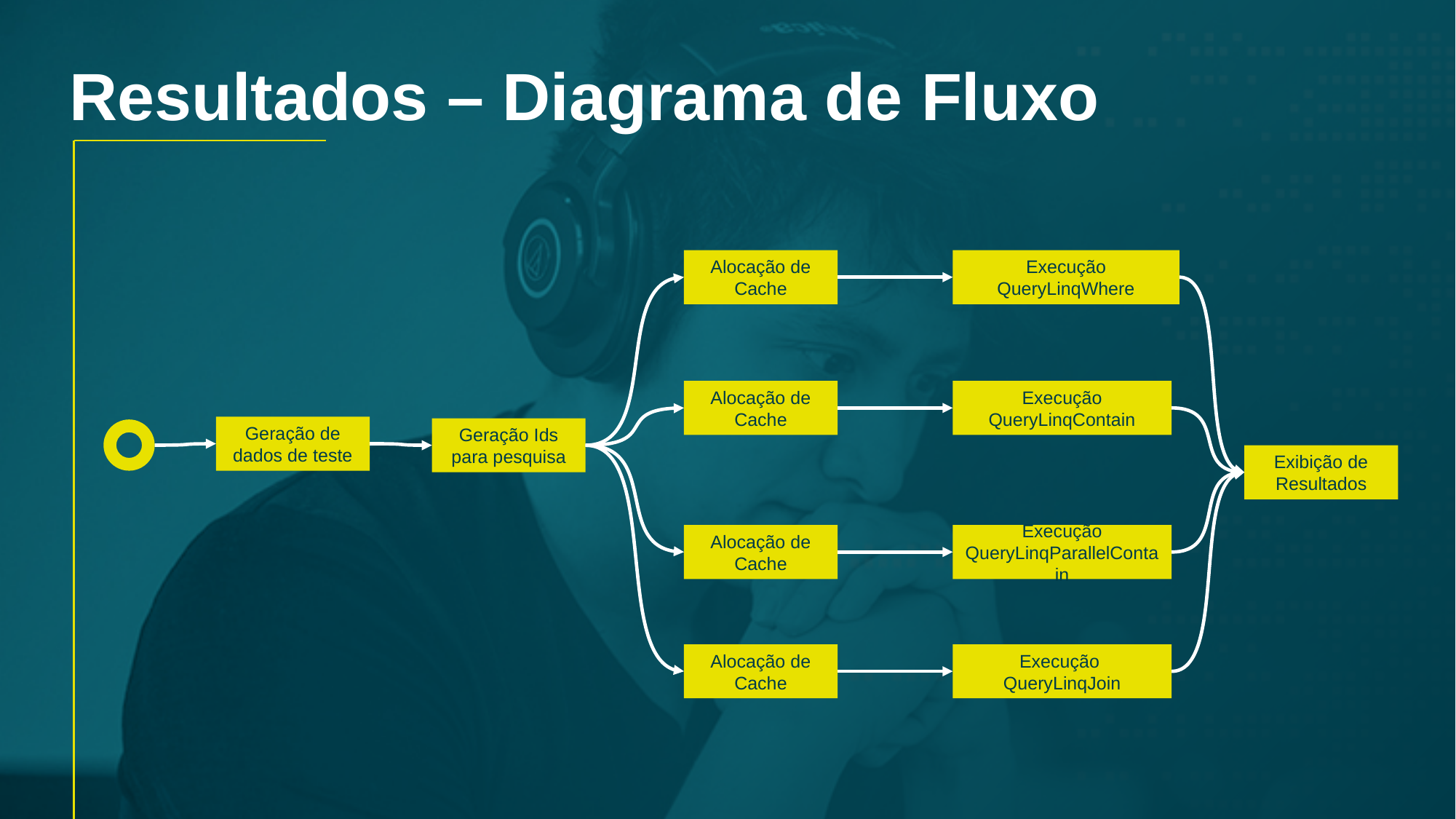

Resultados – Diagrama de Fluxo
Alocação de Cache
Execução QueryLinqWhere
Alocação de Cache
Execução QueryLinqContain
Geração de dados de teste
Geração Ids para pesquisa

Exibição de Resultados
Alocação de Cache
Execução QueryLinqParallelContain
Alocação de Cache
Execução
QueryLinqJoin